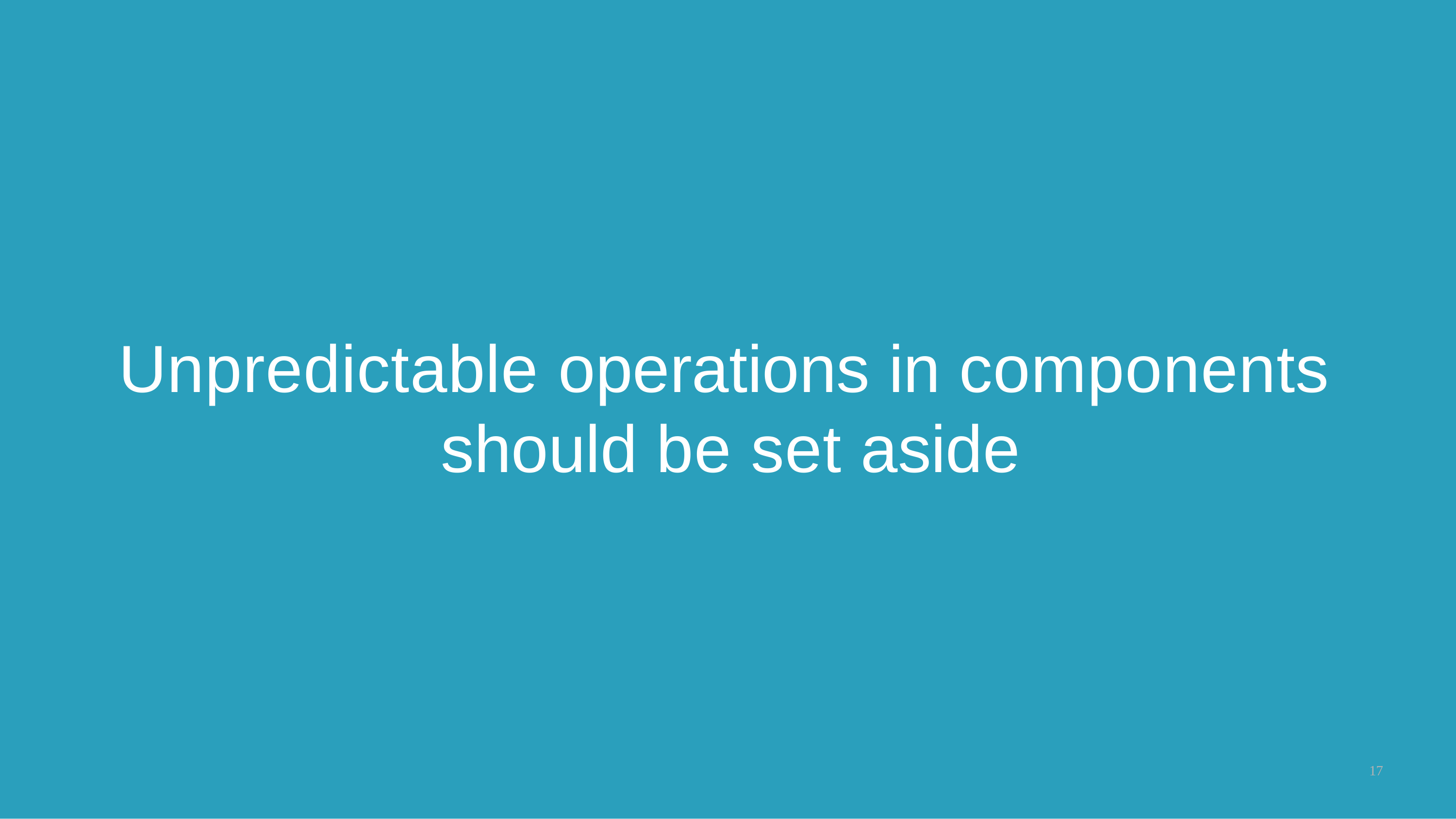

# Unpredictable operations in components should be set aside
17